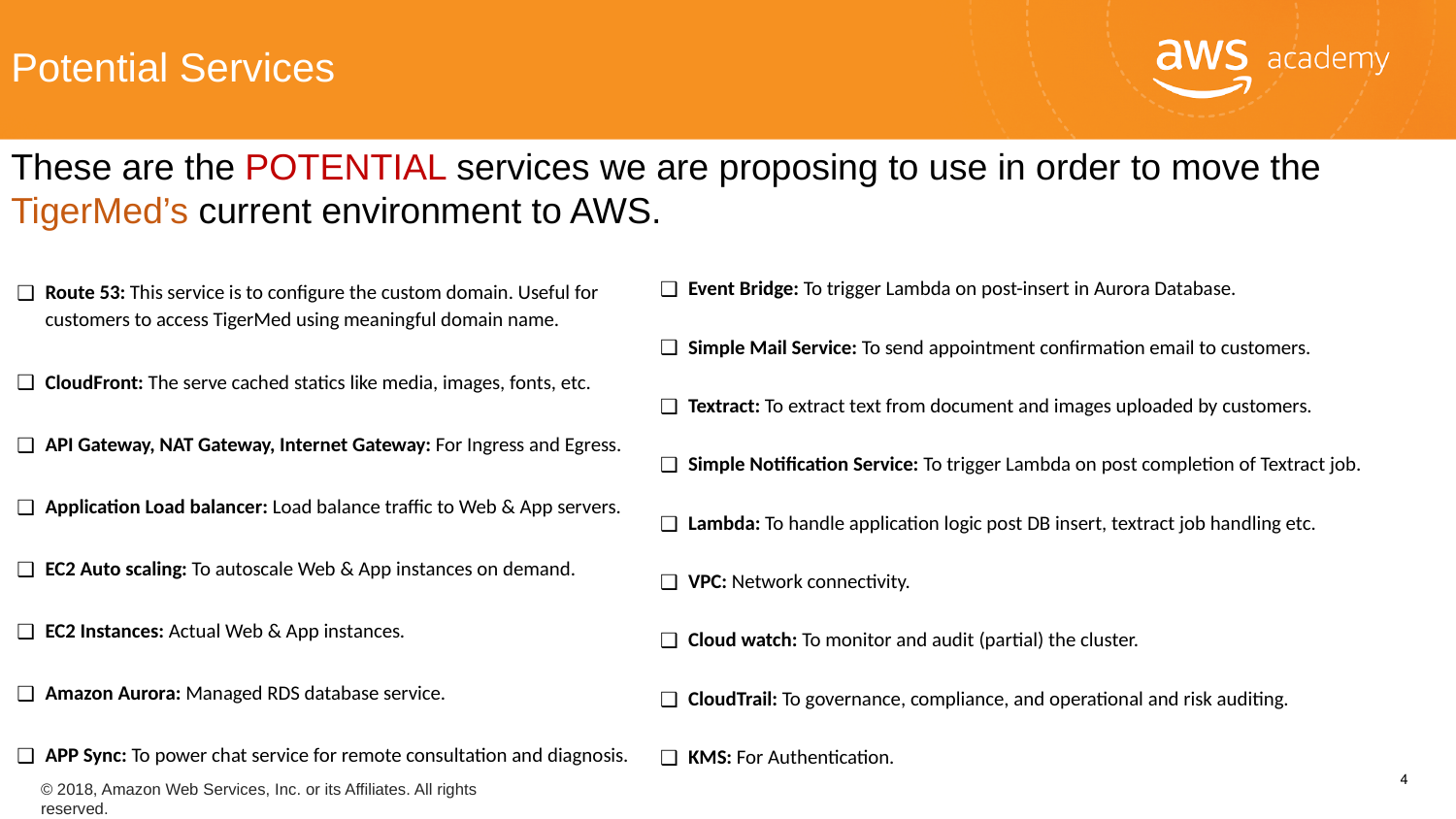

Potential Services
These are the POTENTIAL services we are proposing to use in order to move the TigerMed’s current environment to AWS.
Route 53: This service is to configure the custom domain. Useful for customers to access TigerMed using meaningful domain name.
CloudFront: The serve cached statics like media, images, fonts, etc.
API Gateway, NAT Gateway, Internet Gateway: For Ingress and Egress.
Application Load balancer: Load balance traffic to Web & App servers.
EC2 Auto scaling: To autoscale Web & App instances on demand.
EC2 Instances: Actual Web & App instances.
Amazon Aurora: Managed RDS database service.
APP Sync: To power chat service for remote consultation and diagnosis.
Event Bridge: To trigger Lambda on post-insert in Aurora Database.
Simple Mail Service: To send appointment confirmation email to customers.
Textract: To extract text from document and images uploaded by customers.
Simple Notification Service: To trigger Lambda on post completion of Textract job.
Lambda: To handle application logic post DB insert, textract job handling etc.
VPC: Network connectivity.
Cloud watch: To monitor and audit (partial) the cluster.
CloudTrail: To governance, compliance, and operational and risk auditing.
KMS: For Authentication.
4